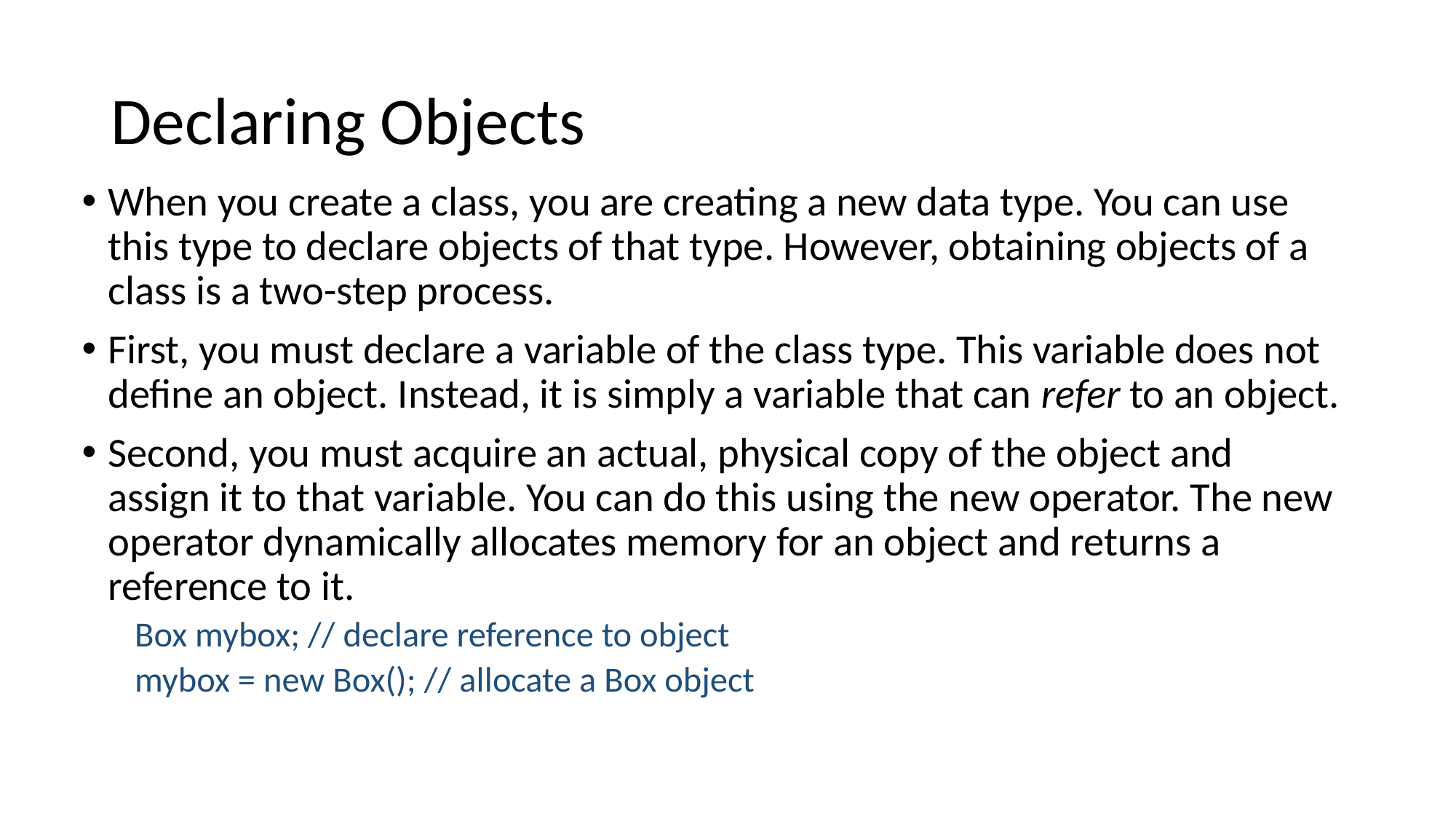

# Declaring Objects
When you create a class, you are creating a new data type. You can use this type to declare objects of that type. However, obtaining objects of a class is a two-step process.
First, you must declare a variable of the class type. This variable does not define an object. Instead, it is simply a variable that can refer to an object.
Second, you must acquire an actual, physical copy of the object and assign it to that variable. You can do this using the new operator. The new operator dynamically allocates memory for an object and returns a reference to it.
			Box mybox; // declare reference to object
			mybox = new Box(); // allocate a Box object